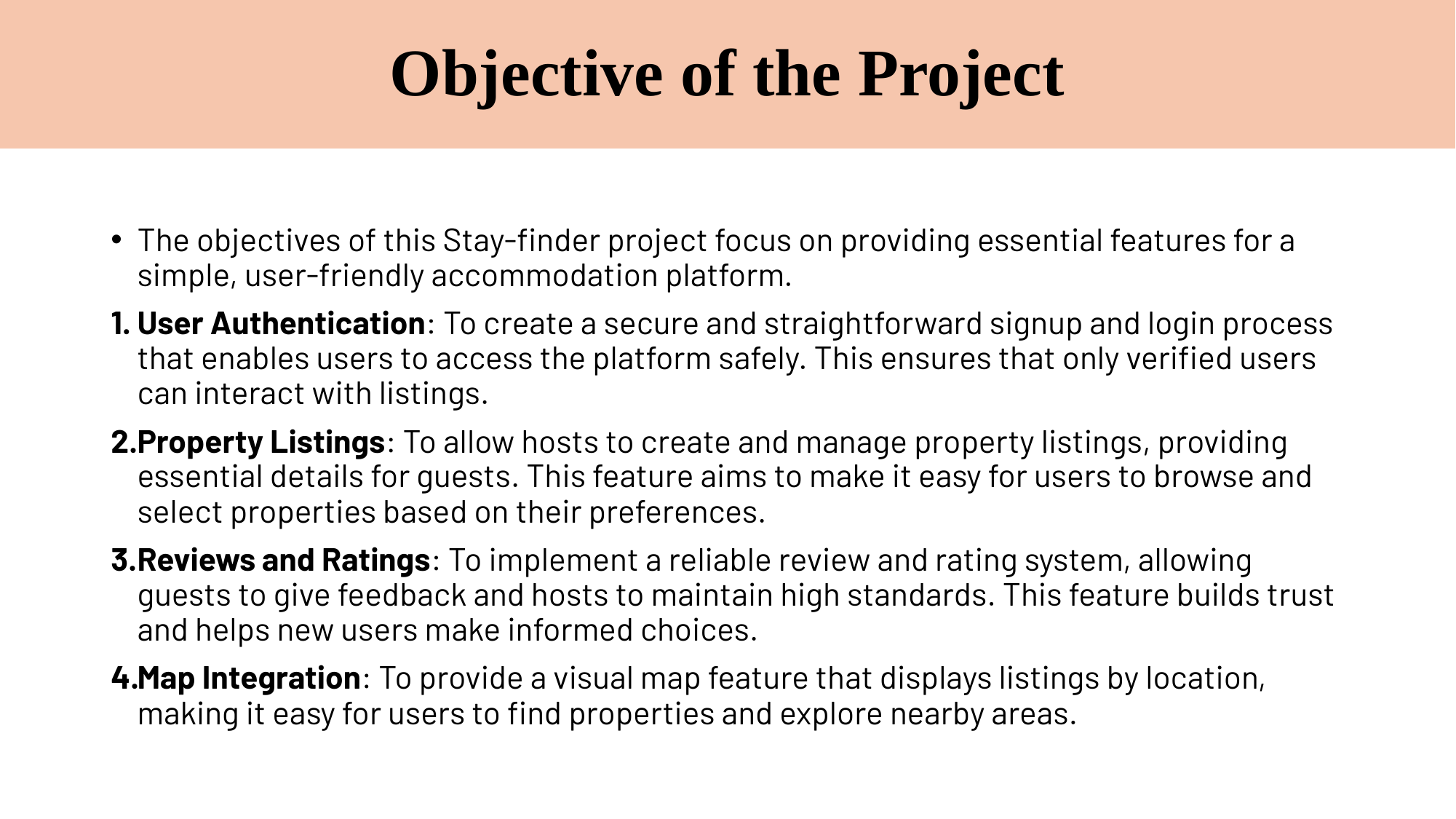

# Objective of the Project
The objectives of this Stay-finder project focus on providing essential features for a simple, user-friendly accommodation platform.
User Authentication: To create a secure and straightforward signup and login process that enables users to access the platform safely. This ensures that only verified users can interact with listings.
Property Listings: To allow hosts to create and manage property listings, providing essential details for guests. This feature aims to make it easy for users to browse and select properties based on their preferences.
Reviews and Ratings: To implement a reliable review and rating system, allowing guests to give feedback and hosts to maintain high standards. This feature builds trust and helps new users make informed choices.
Map Integration: To provide a visual map feature that displays listings by location, making it easy for users to find properties and explore nearby areas.